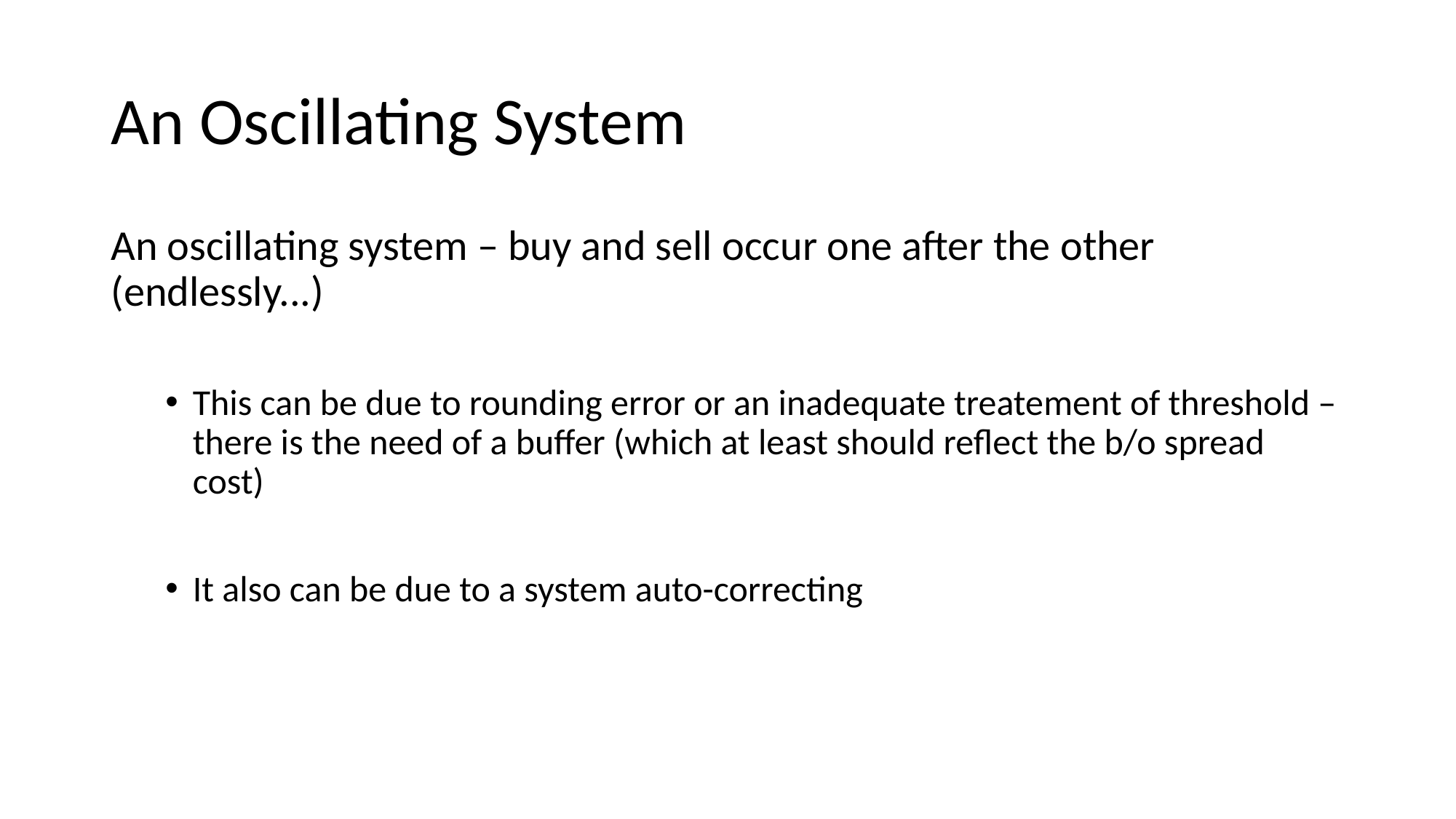

# An Oscillating System
An oscillating system – buy and sell occur one after the other (endlessly...)

This can be due to rounding error or an inadequate treatement of threshold – there is the need of a buffer (which at least should reflect the b/o spread cost)

It also can be due to a system auto-correcting